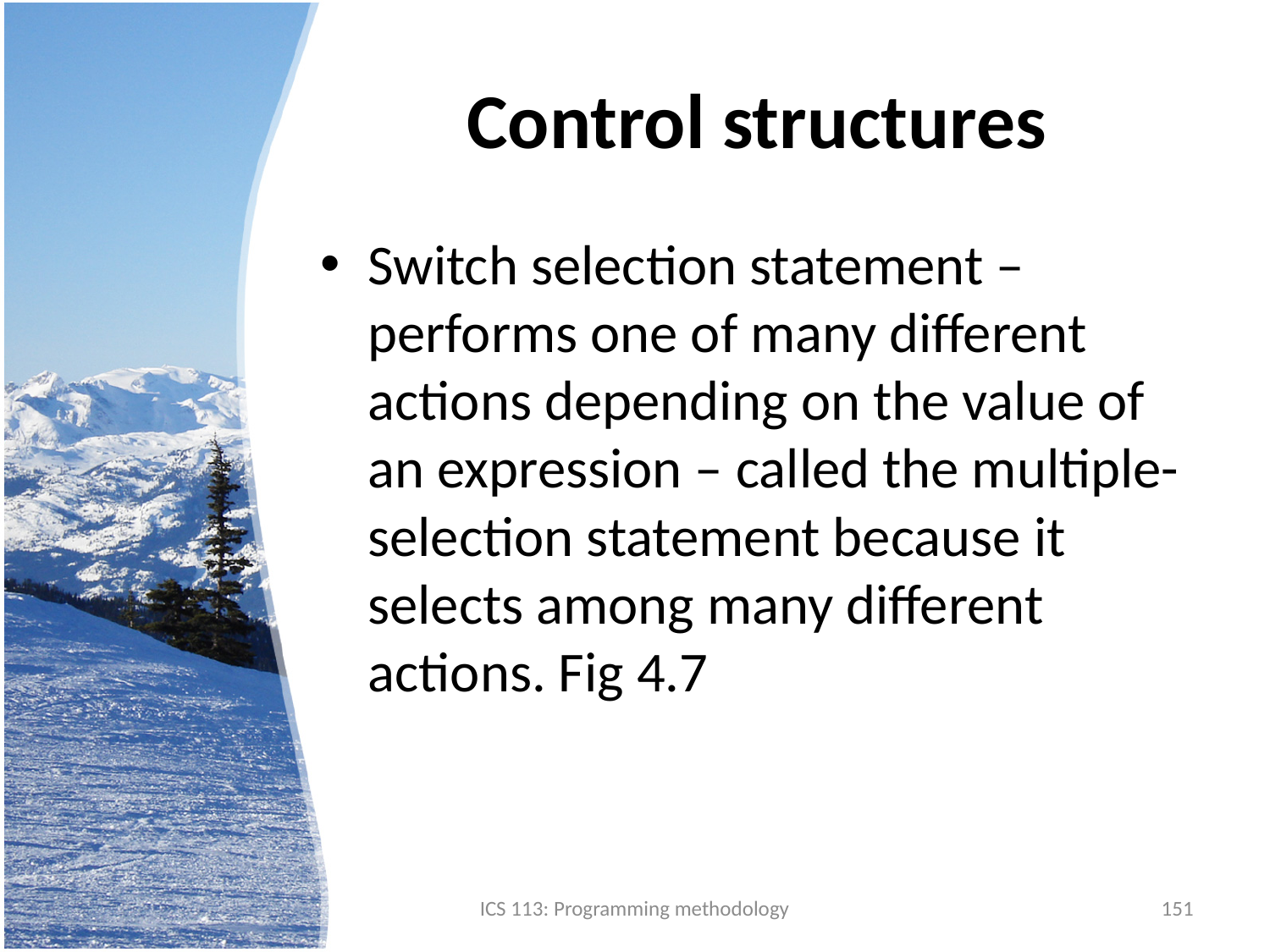

# Control structures
Switch selection statement – performs one of many different actions depending on the value of an expression – called the multiple-selection statement because it selects among many different actions. Fig 4.7
ICS 113: Programming methodology
151